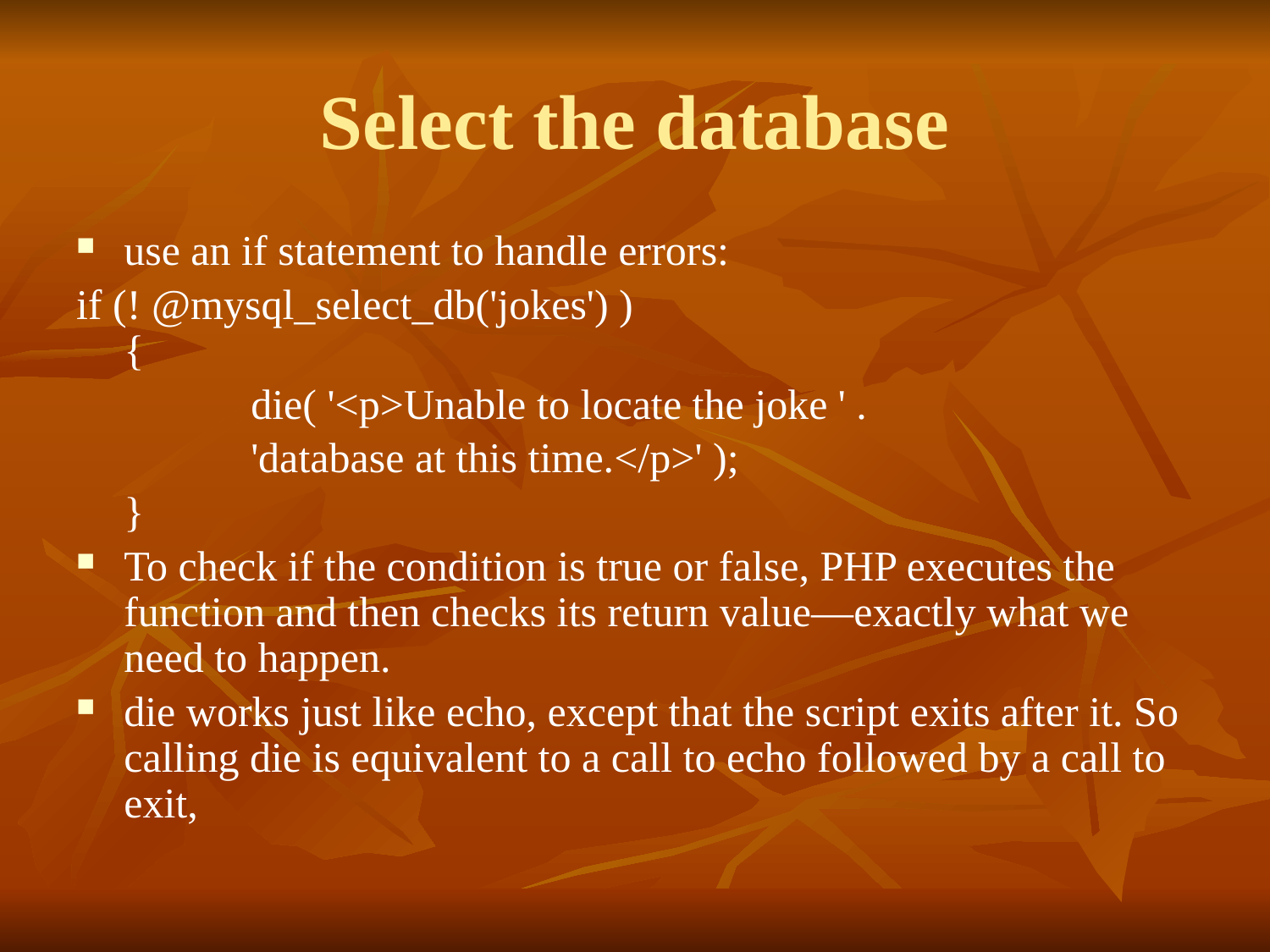

# Select the database
use an if statement to handle errors:
if (! @mysql_select_db('jokes') )
{
		die( '<p>Unable to locate the joke ' .
		'database at this time.</p>' );
	}
To check if the condition is true or false, PHP executes the function and then checks its return value—exactly what we need to happen.
die works just like echo, except that the script exits after it. So calling die is equivalent to a call to echo followed by a call to exit,